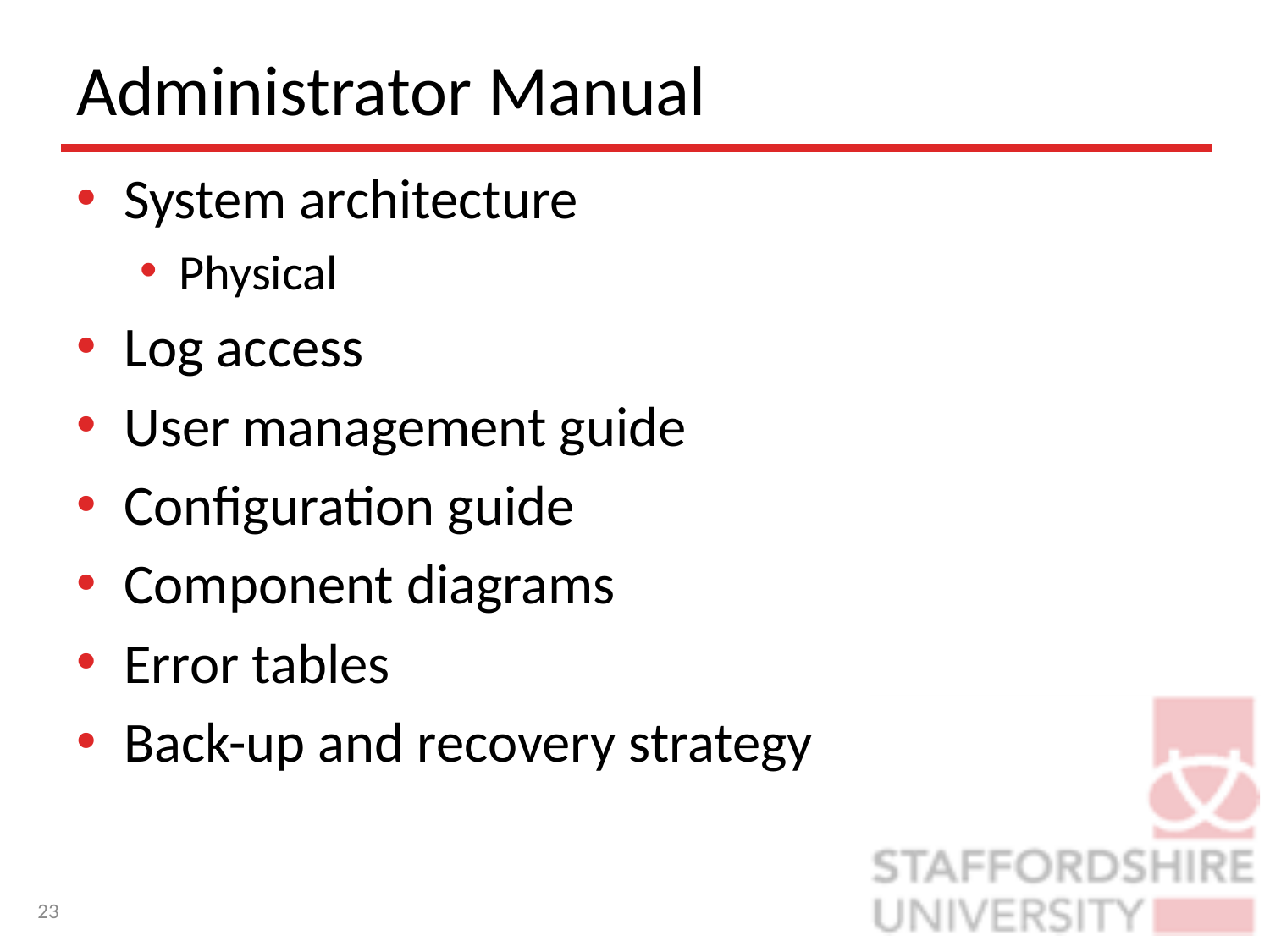

# Administrator Manual
System architecture
Physical
Log access
User management guide
Configuration guide
Component diagrams
Error tables
Back-up and recovery strategy